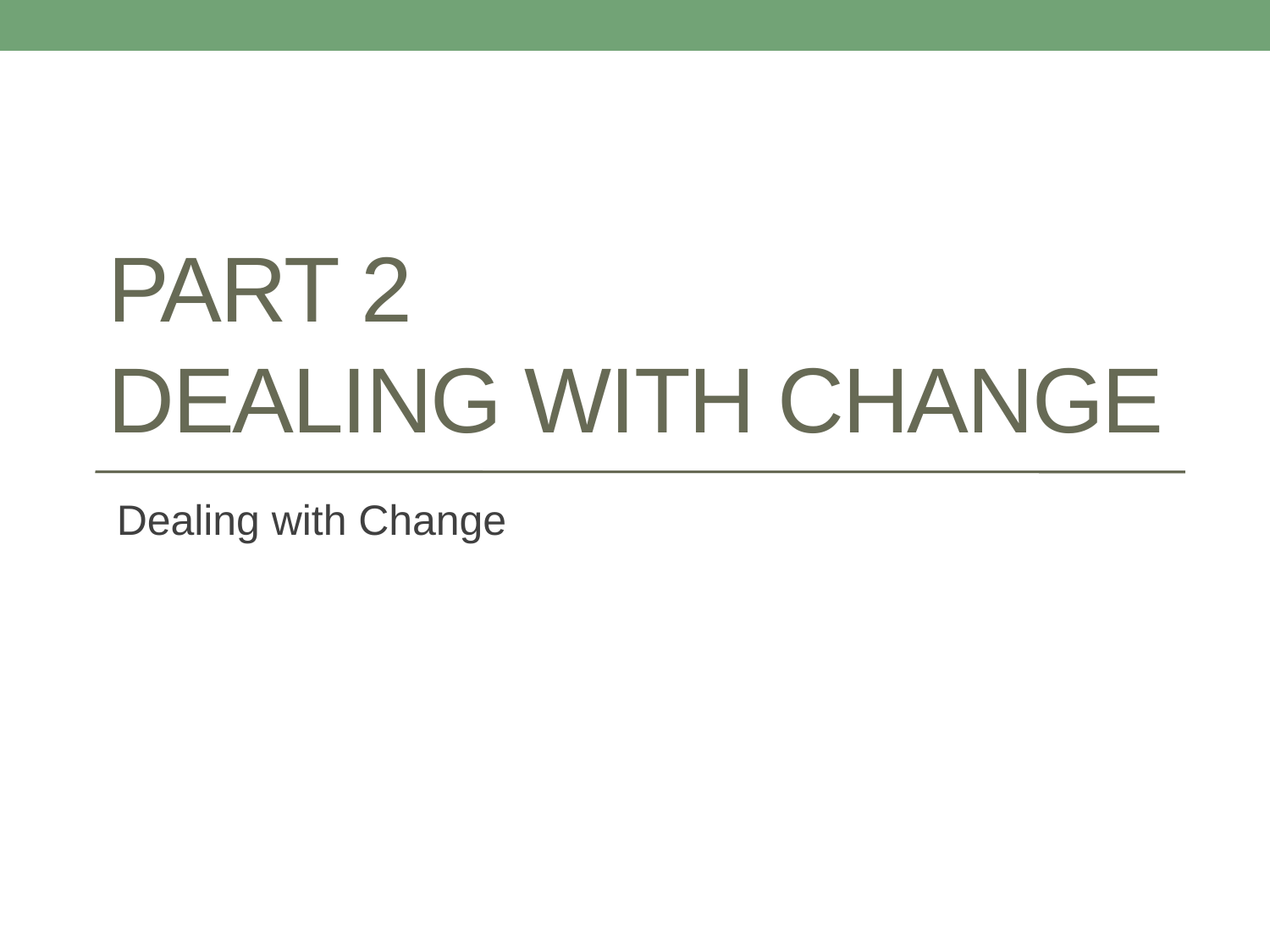

# Part 2 Dealing with Change
Dealing with Change